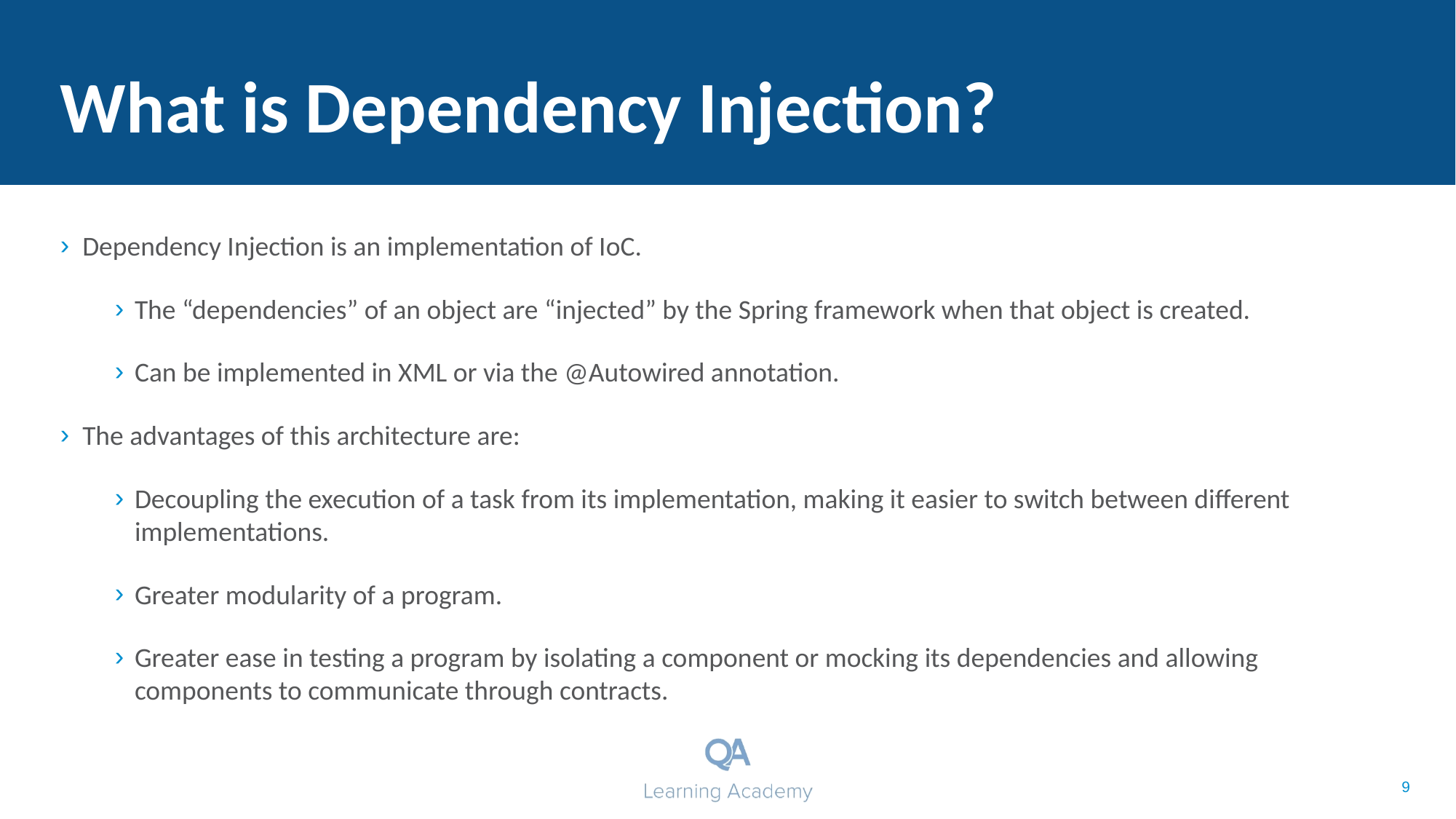

# What is Dependency Injection?
Dependency Injection is an implementation of IoC.
The “dependencies” of an object are “injected” by the Spring framework when that object is created.
Can be implemented in XML or via the @Autowired annotation.
The advantages of this architecture are:
Decoupling the execution of a task from its implementation, making it easier to switch between different implementations.
Greater modularity of a program.
Greater ease in testing a program by isolating a component or mocking its dependencies and allowing components to communicate through contracts.